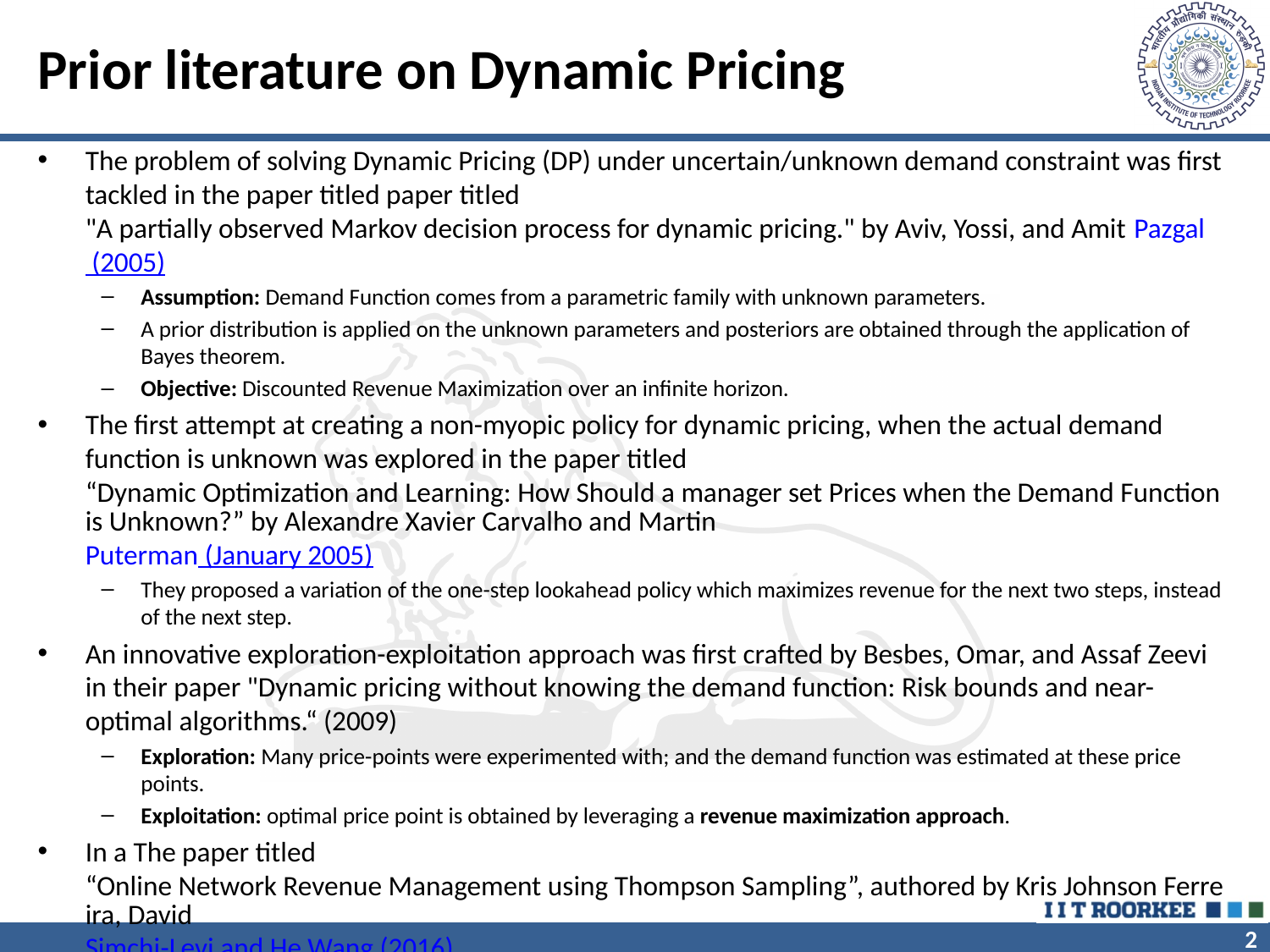

# Prior literature on Dynamic Pricing
The problem of solving Dynamic Pricing (DP) under uncertain/unknown demand constraint was first tackled in the paper titled paper titled "A partially observed Markov decision process for dynamic pricing." by Aviv, Yossi, and Amit Pazgal (2005)
Assumption: Demand Function comes from a parametric family with unknown parameters.
A prior distribution is applied on the unknown parameters and posteriors are obtained through the application of Bayes theorem.
Objective: Discounted Revenue Maximization over an infinite horizon.
The first attempt at creating a non-myopic policy for dynamic pricing, when the actual demand function is unknown was explored in the paper titled “Dynamic Optimization and Learning: How Should a manager set Prices when the Demand Function is Unknown?” by Alexandre Xavier Carvalho and Martin Puterman (January 2005)
They proposed a variation of the one-step lookahead policy which maximizes revenue for the next two steps, instead of the next step.
An innovative exploration-exploitation approach was first crafted by Besbes, Omar, and Assaf Zeevi in their paper "Dynamic pricing without knowing the demand function: Risk bounds and near-optimal algorithms.“ (2009)
Exploration: Many price-points were experimented with; and the demand function was estimated at these price points.
Exploitation: optimal price point is obtained by leveraging a revenue maximization approach.
In a The paper titled “Online Network Revenue Management using Thompson Sampling”, authored by Kris Johnson Ferreira, David Simchi-Levi and He Wang (2016)
A Thompson-Sampling based solution to maximize revenue for multiple items in a finite horizon, given an unknown demand function and inventory constraints; was provided.